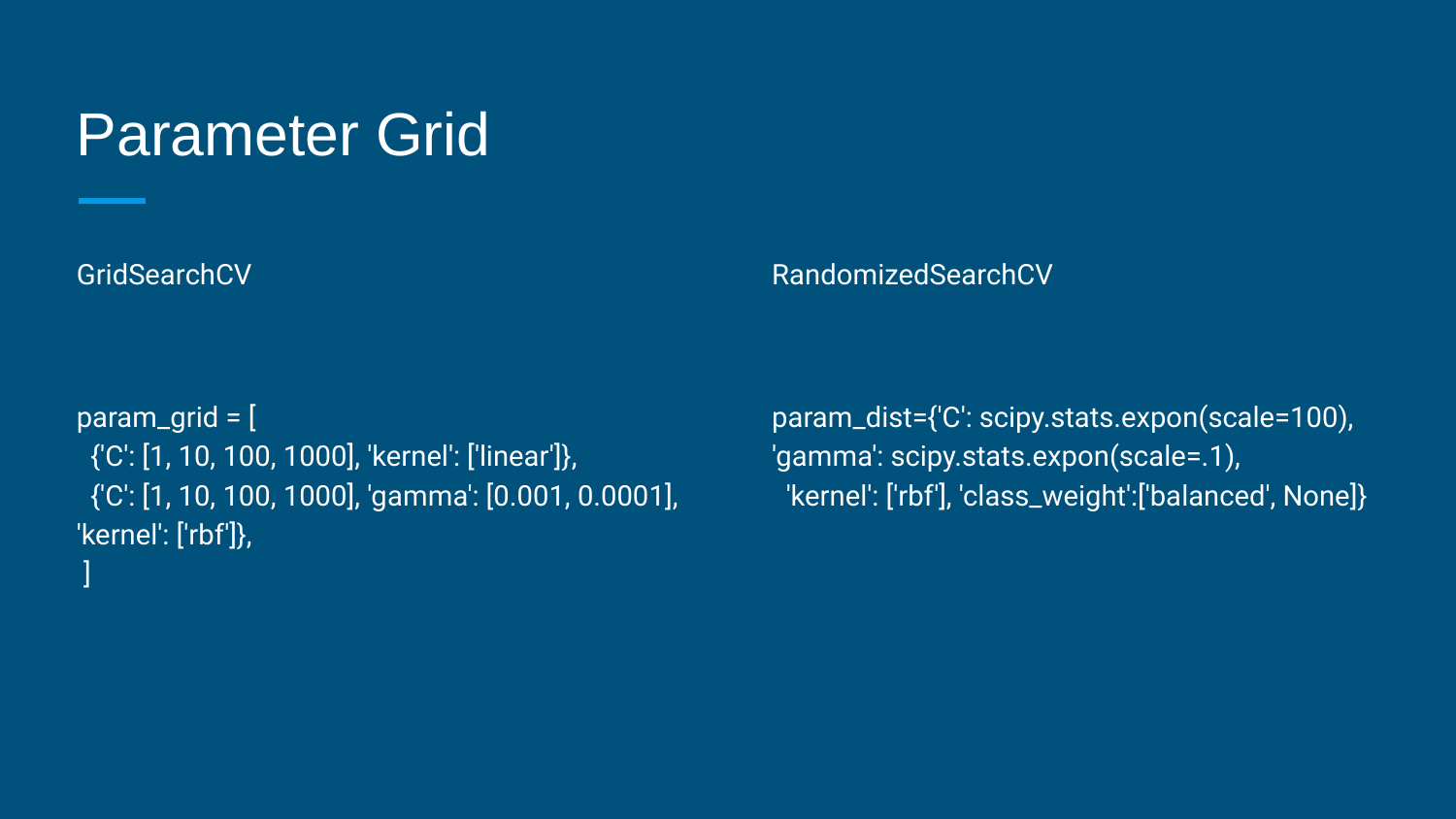

# Parameter Grid
GridSearchCV

param_grid = [
  {'C': [1, 10, 100, 1000], 'kernel': ['linear']},
  {'C': [1, 10, 100, 1000], 'gamma': [0.001, 0.0001], 'kernel': ['rbf']},
 ]
RandomizedSearchCV

param_dist={'C': scipy.stats.expon(scale=100), 'gamma': scipy.stats.expon(scale=.1),
  'kernel': ['rbf'], 'class_weight':['balanced', None]}